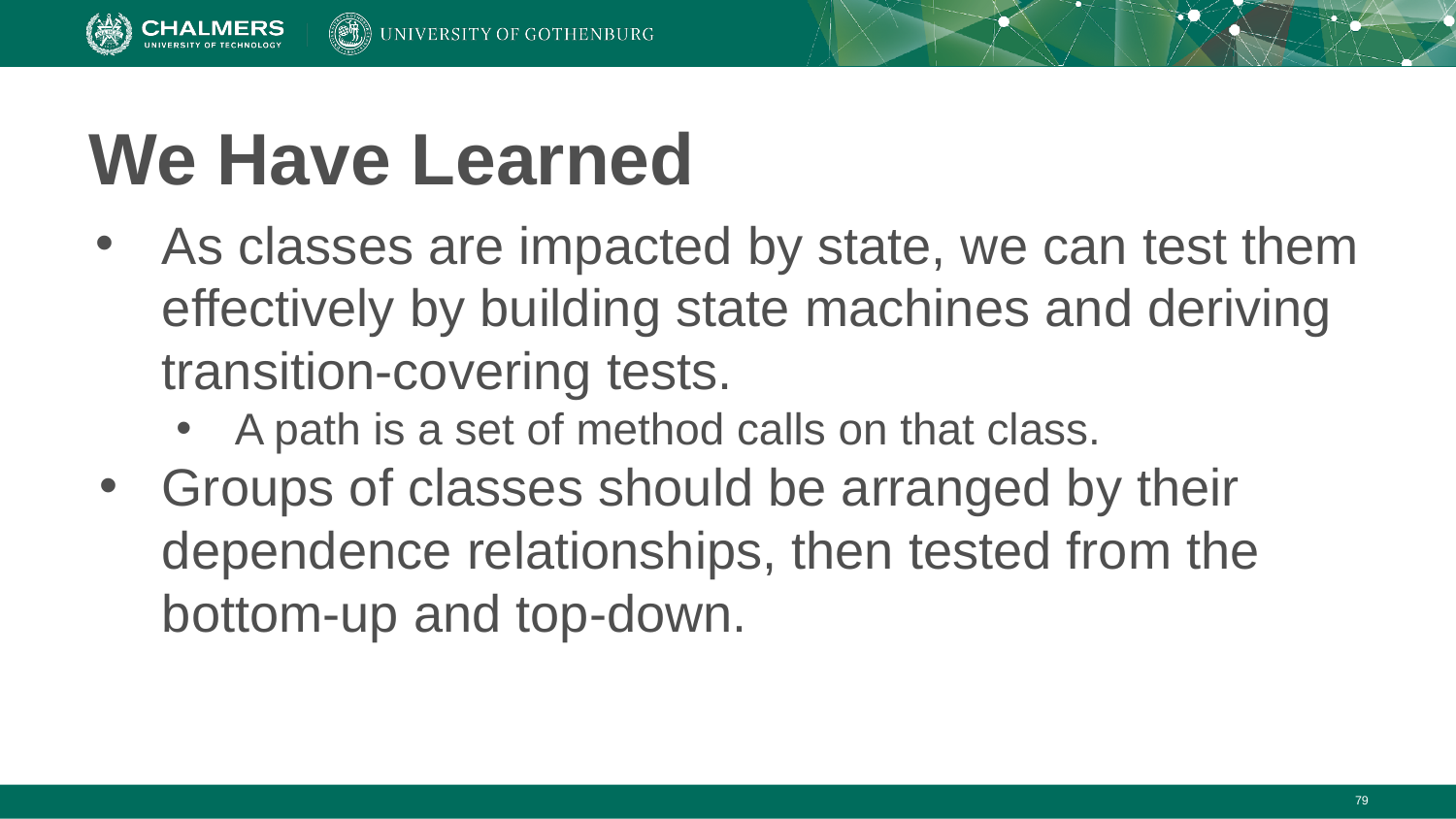

# We Have Learned
As classes are impacted by state, we can test them effectively by building state machines and deriving transition-covering tests.
A path is a set of method calls on that class.
Groups of classes should be arranged by their dependence relationships, then tested from the bottom-up and top-down.
79